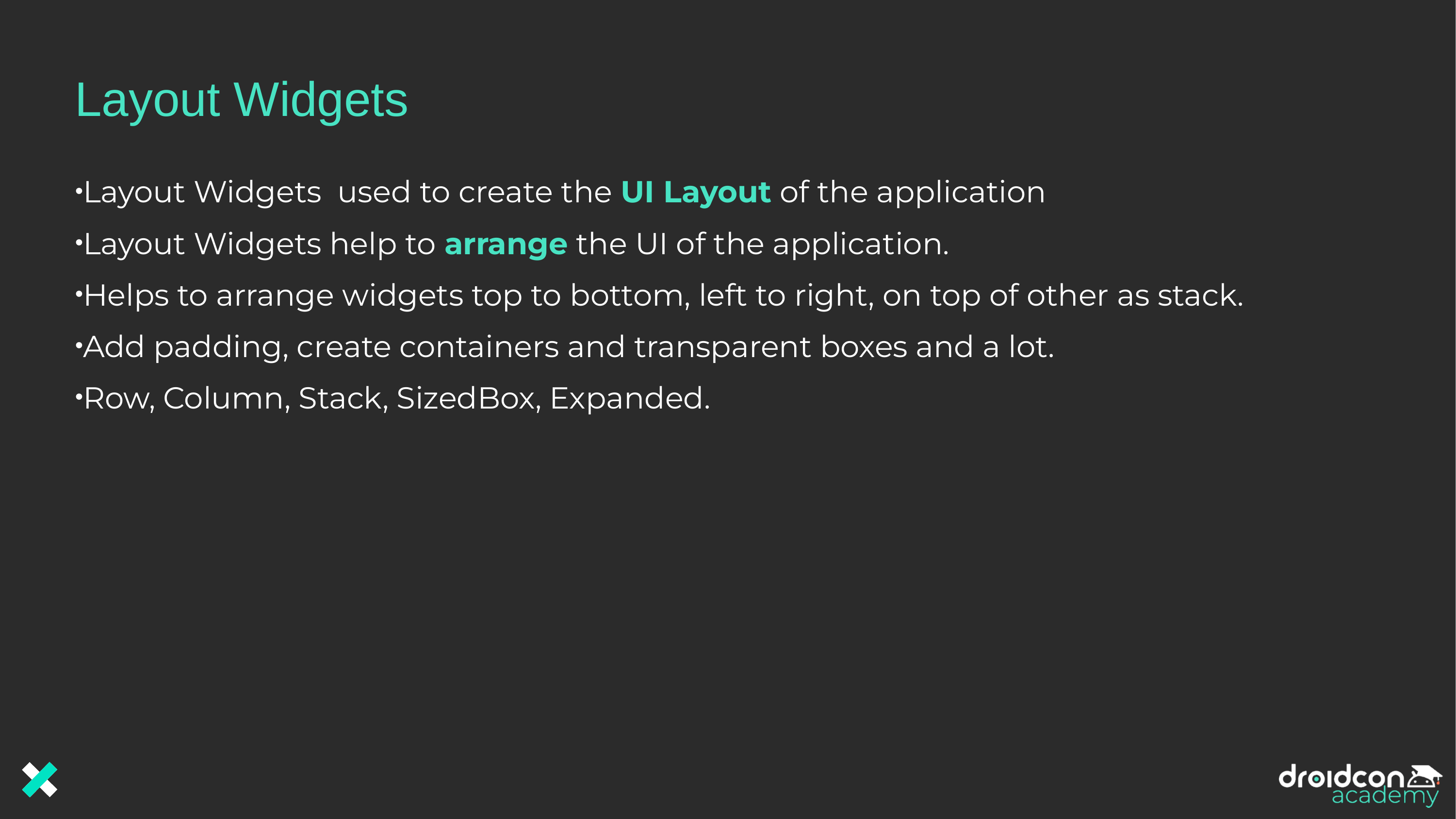

# Layout Widgets
Layout Widgets  used to create the UI Layout of the application
Layout Widgets help to arrange the UI of the application.
Helps to arrange widgets top to bottom, left to right, on top of other as stack.
Add padding, create containers and transparent boxes and a lot.
Row, Column, Stack, SizedBox, Expanded.